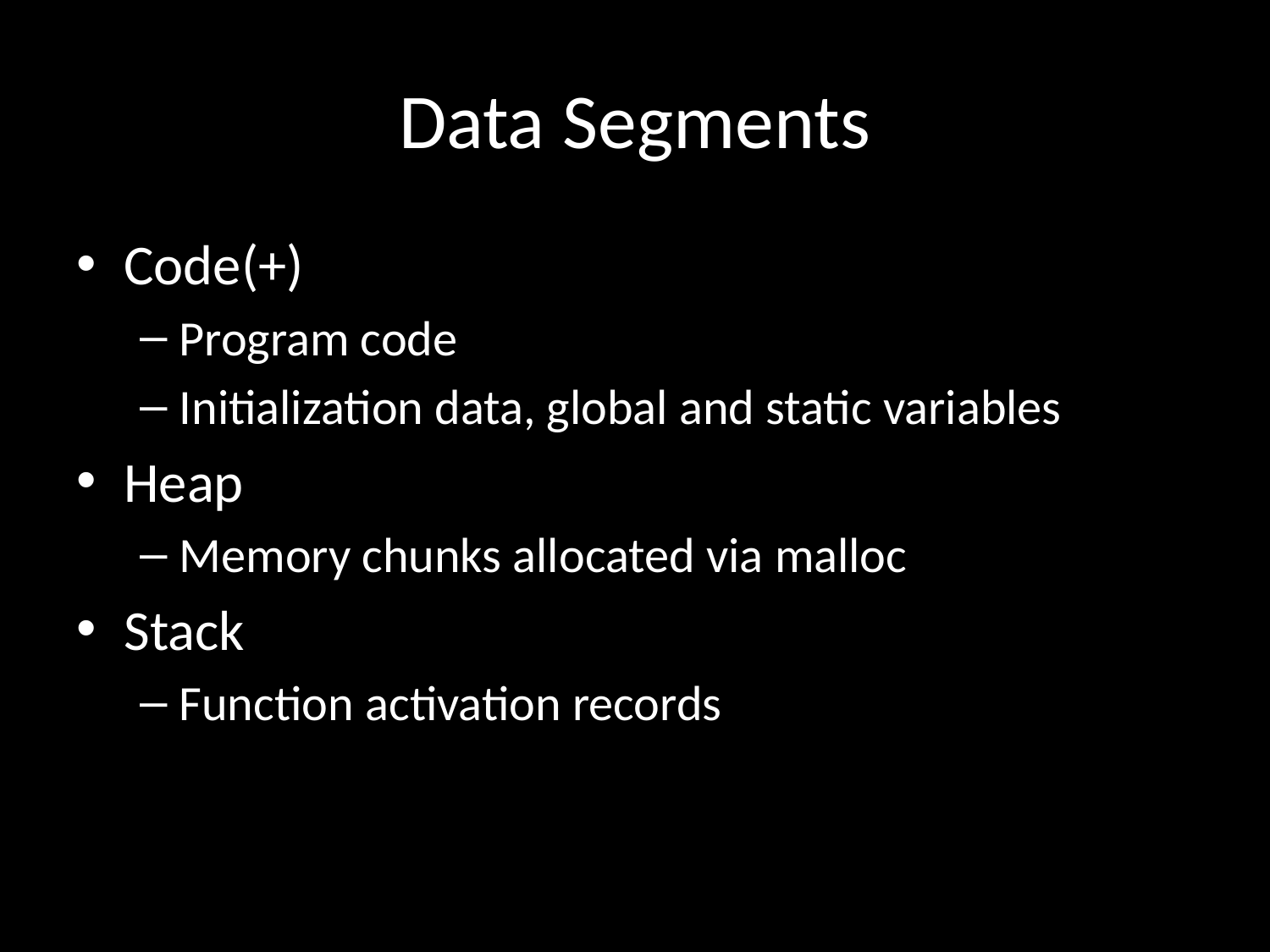

# Data Segments
Code(+)
Program code
Initialization data, global and static variables
Heap
Memory chunks allocated via malloc
Stack
Function activation records